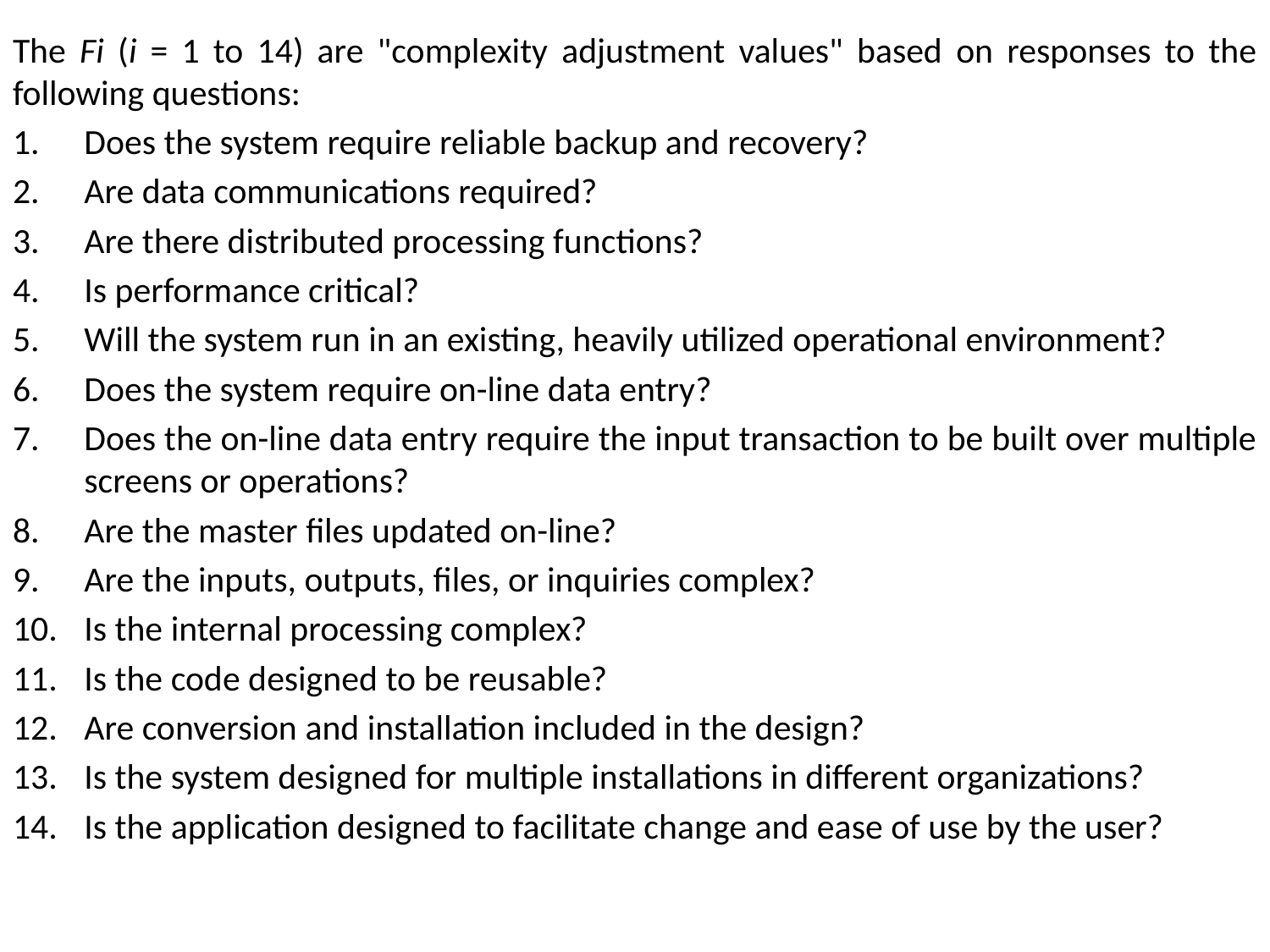

The Fi (i = 1 to 14) are "complexity adjustment values" based on responses to the following questions:
Does the system require reliable backup and recovery?
Are data communications required?
Are there distributed processing functions?
Is performance critical?
Will the system run in an existing, heavily utilized operational environment?
Does the system require on-line data entry?
Does the on-line data entry require the input transaction to be built over multiple screens or operations?
Are the master files updated on-line?
Are the inputs, outputs, files, or inquiries complex?
Is the internal processing complex?
Is the code designed to be reusable?
Are conversion and installation included in the design?
Is the system designed for multiple installations in different organizations?
Is the application designed to facilitate change and ease of use by the user?